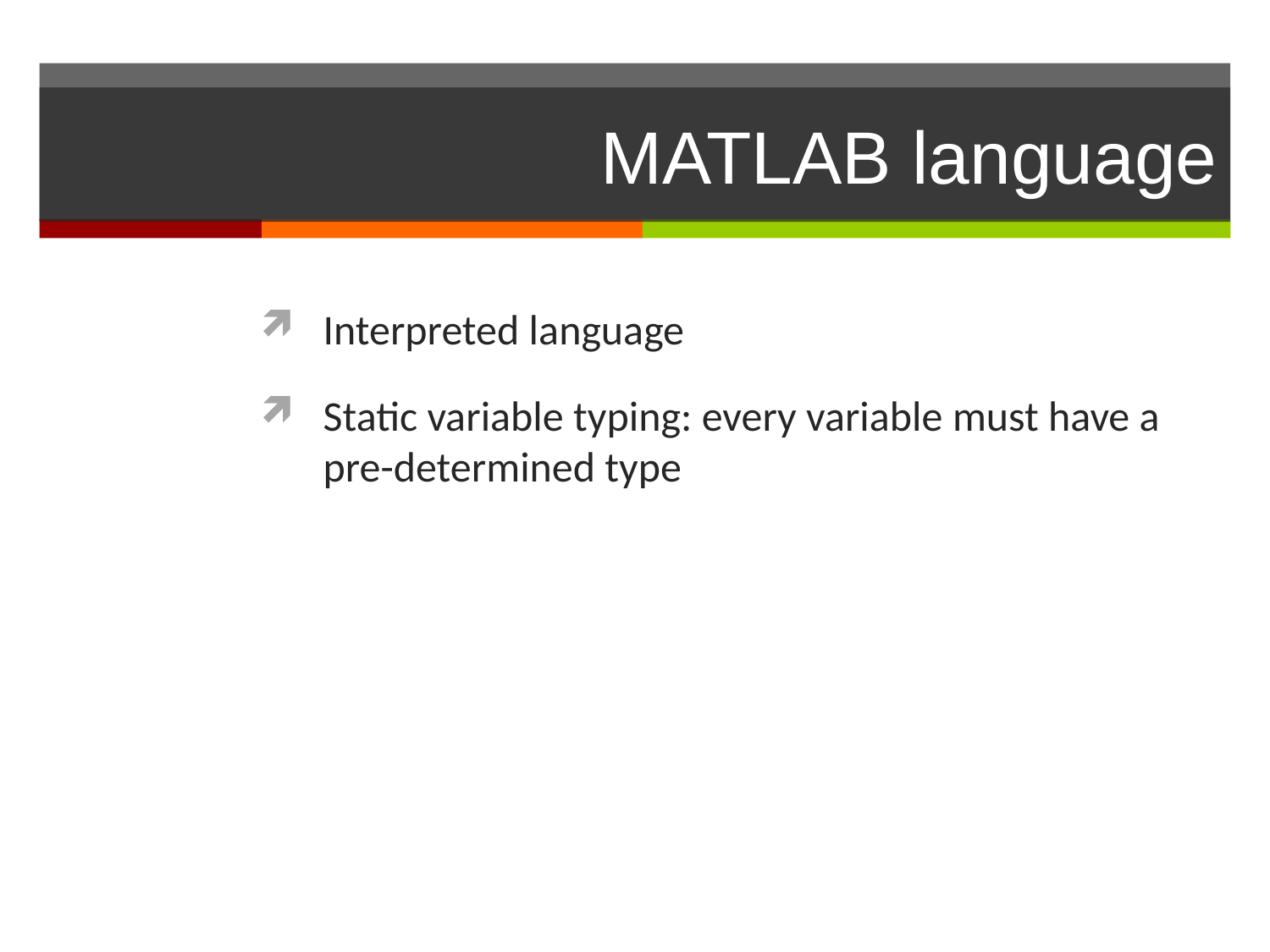

# MATLAB language
Interpreted language
Static variable typing: every variable must have a pre-determined type